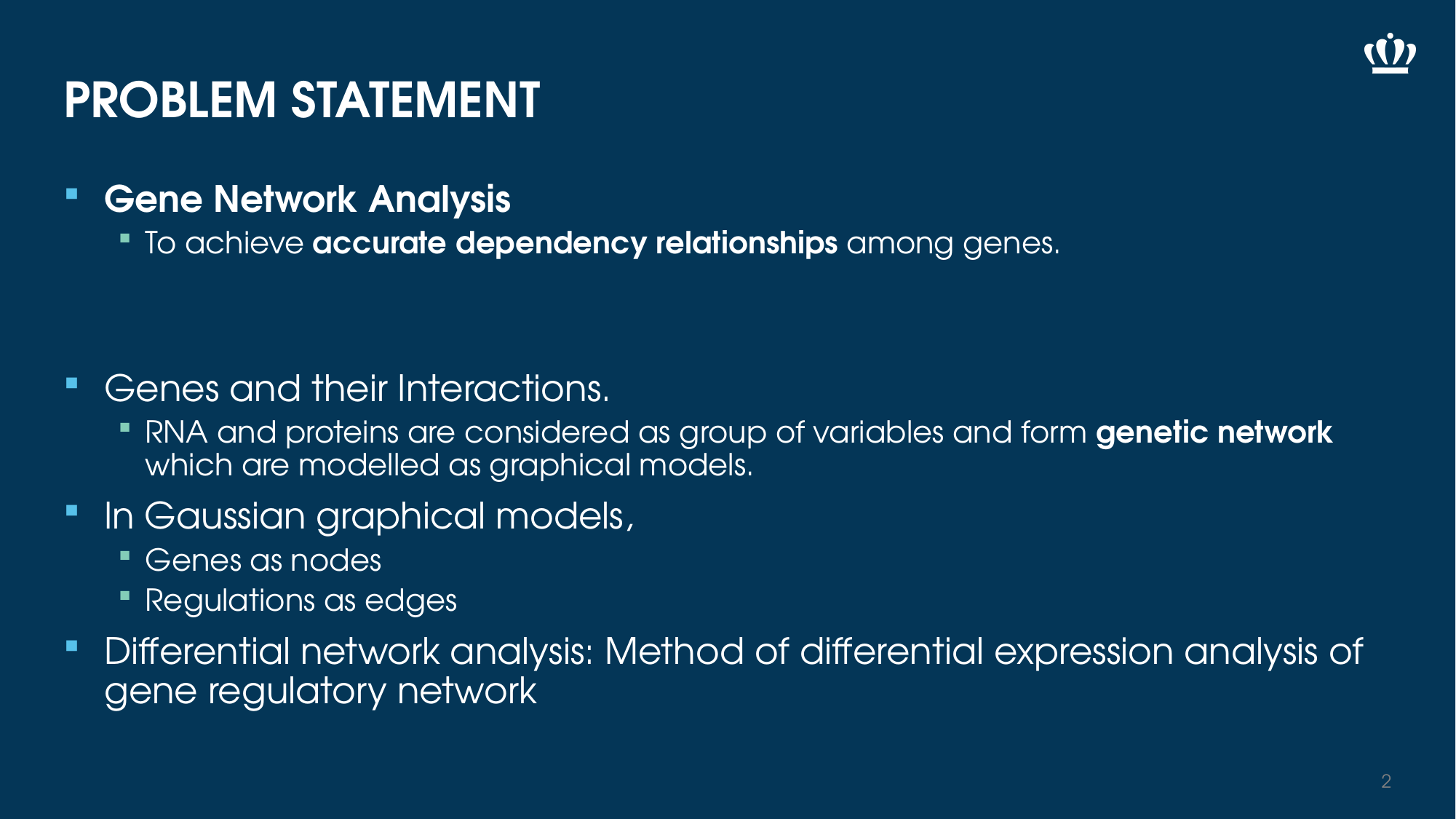

# PROBLEM STATEMENT
Gene Network Analysis
To achieve accurate dependency relationships among genes.

Genes and their Interactions.
RNA and proteins are considered as group of variables and form genetic network which are modelled as graphical models.
In Gaussian graphical models,
Genes as nodes
Regulations as edges
Differential network analysis: Method of differential expression analysis of gene regulatory network

2